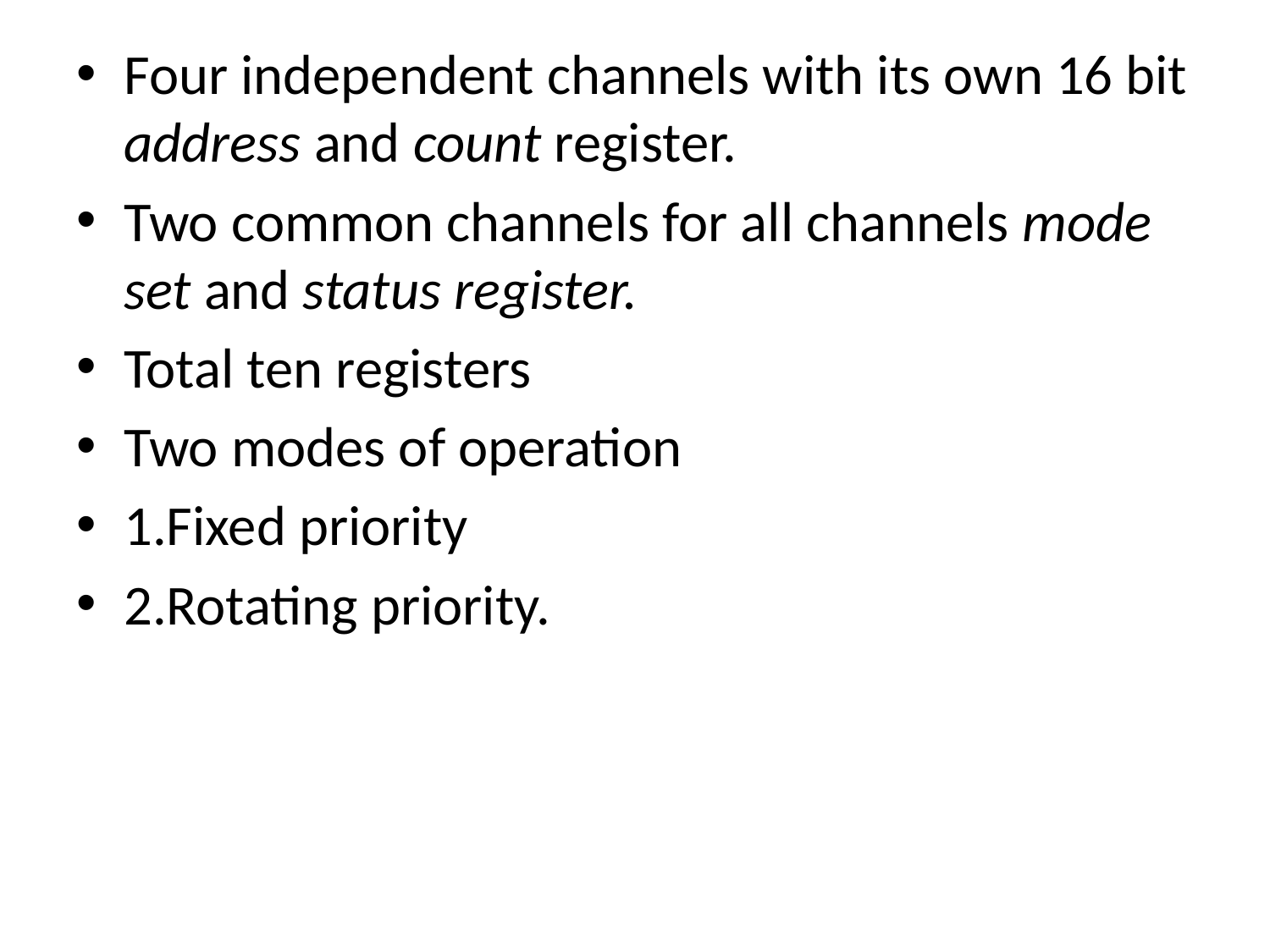

Four independent channels with its own 16 bit address and count register.
Two common channels for all channels mode set and status register.
Total ten registers
Two modes of operation
1.Fixed priority
2.Rotating priority.